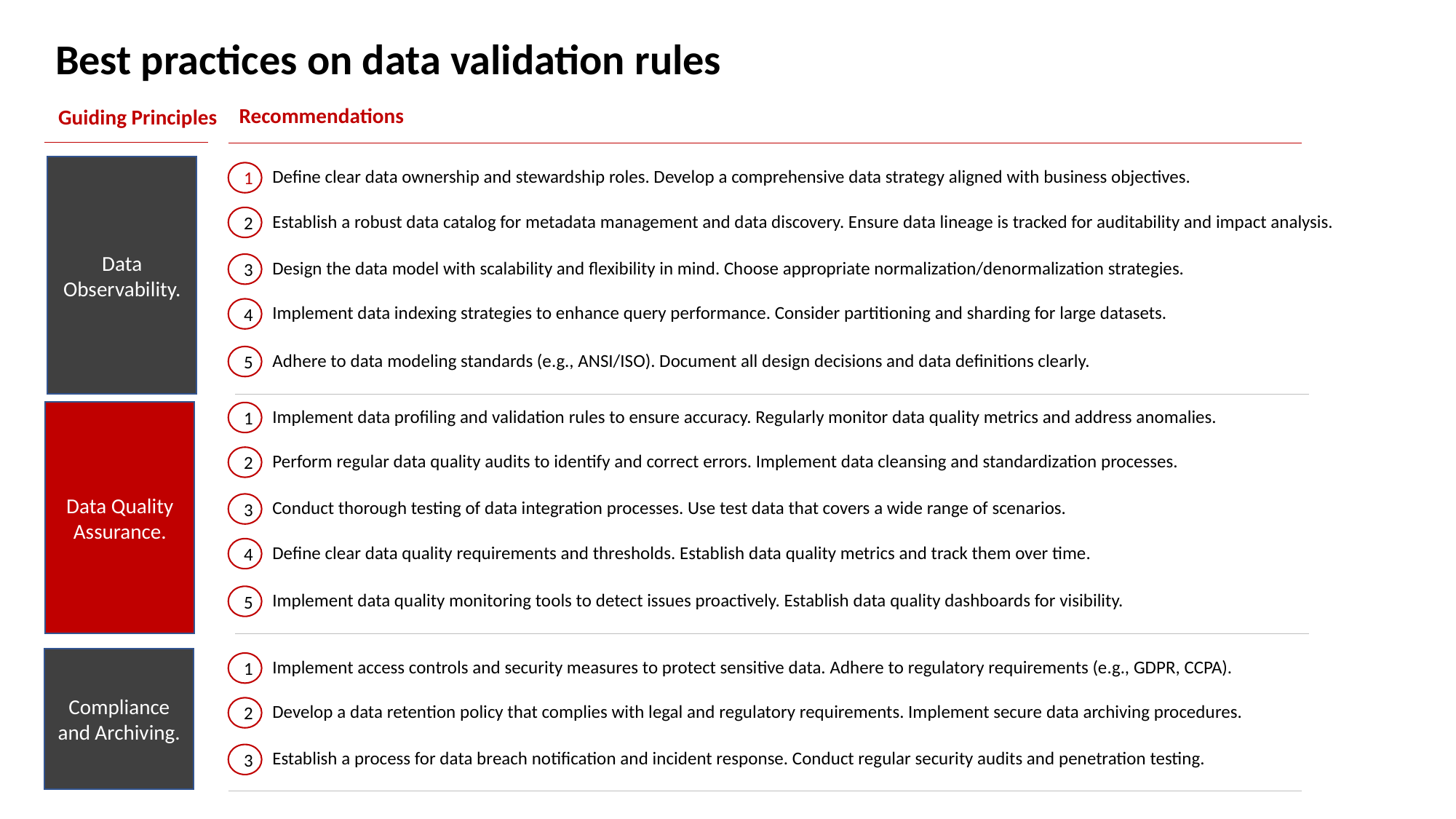

Best practices on data validation rules
Recommendations
Guiding Principles
Data Observability.
Define clear data ownership and stewardship roles. Develop a comprehensive data strategy aligned with business objectives.
1
Establish a robust data catalog for metadata management and data discovery. Ensure data lineage is tracked for auditability and impact analysis.
2
Design the data model with scalability and flexibility in mind. Choose appropriate normalization/denormalization strategies.
3
Implement data indexing strategies to enhance query performance. Consider partitioning and sharding for large datasets.
4
Adhere to data modeling standards (e.g., ANSI/ISO). Document all design decisions and data definitions clearly.
5
Implement data profiling and validation rules to ensure accuracy. Regularly monitor data quality metrics and address anomalies.
Data Quality Assurance.
1
Perform regular data quality audits to identify and correct errors. Implement data cleansing and standardization processes.
2
Conduct thorough testing of data integration processes. Use test data that covers a wide range of scenarios.
3
Define clear data quality requirements and thresholds. Establish data quality metrics and track them over time.
4
Implement data quality monitoring tools to detect issues proactively. Establish data quality dashboards for visibility.
5
Compliance and Archiving.
Implement access controls and security measures to protect sensitive data. Adhere to regulatory requirements (e.g., GDPR, CCPA).
1
Develop a data retention policy that complies with legal and regulatory requirements. Implement secure data archiving procedures.
2
Establish a process for data breach notification and incident response. Conduct regular security audits and penetration testing.
3